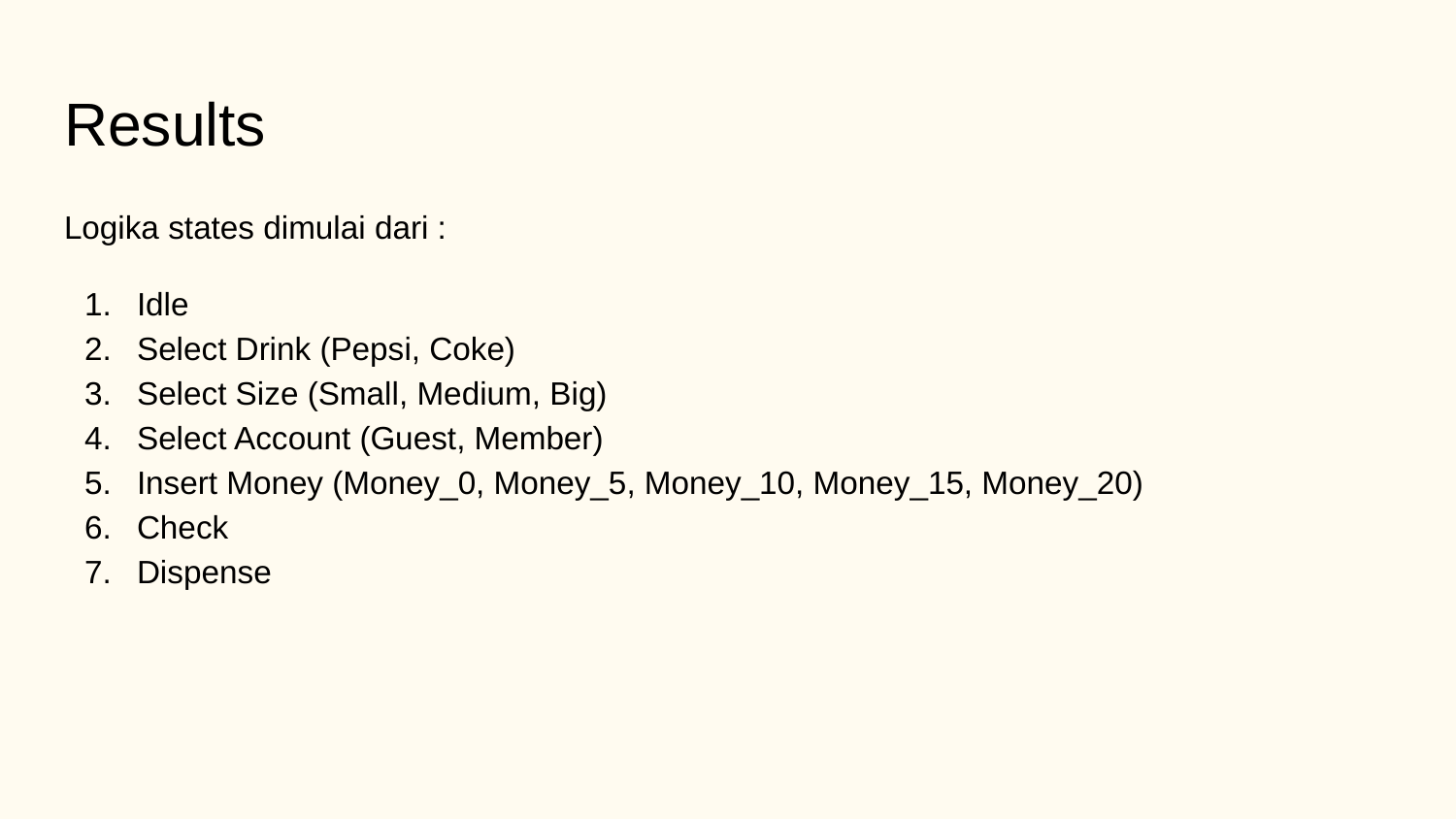

# Results
Logika states dimulai dari :
Idle
Select Drink (Pepsi, Coke)
Select Size (Small, Medium, Big)
Select Account (Guest, Member)
Insert Money (Money_0, Money_5, Money_10, Money_15, Money_20)
Check
Dispense